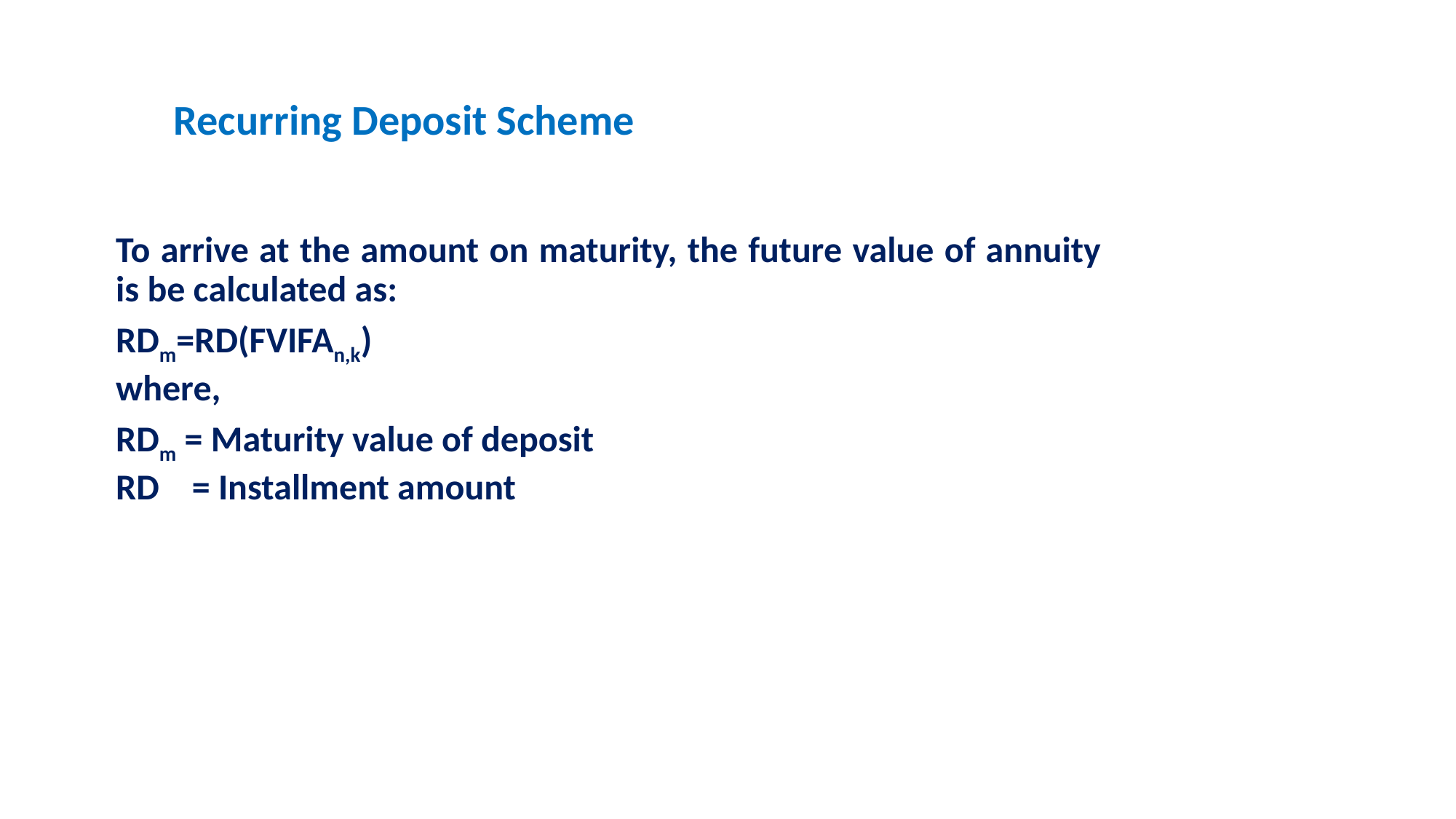

# Recurring Deposit Scheme
To arrive at the amount on maturity, the future value of annuity is be calculated as:
RDm=RD(FVIFAn,k)
where,
RDm = Maturity value of deposit
RD    = Installment amount